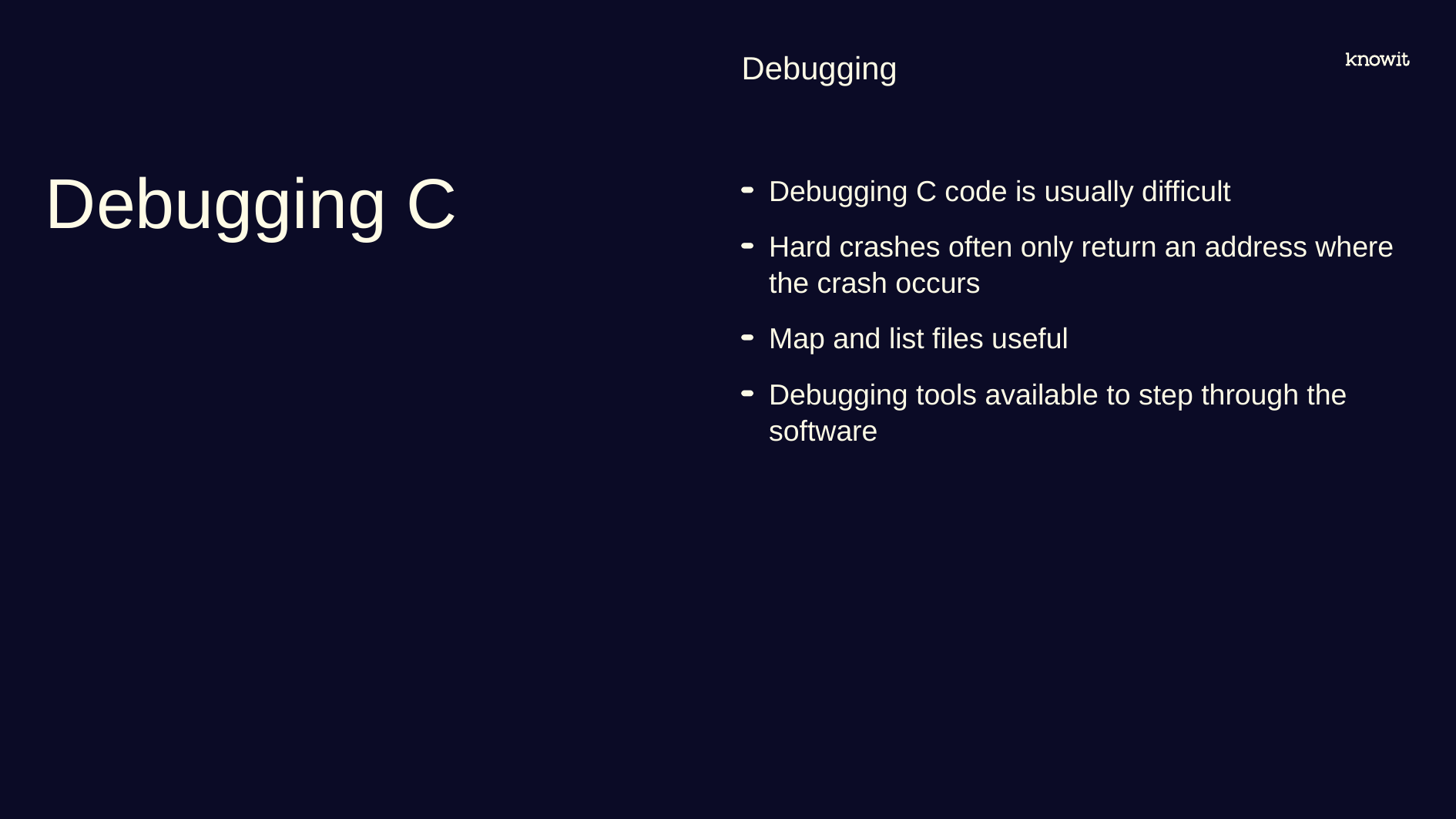

Debugging
# Debugging C
Debugging C code is usually difficult
Hard crashes often only return an address where the crash occurs
Map and list files useful
Debugging tools available to step through the software